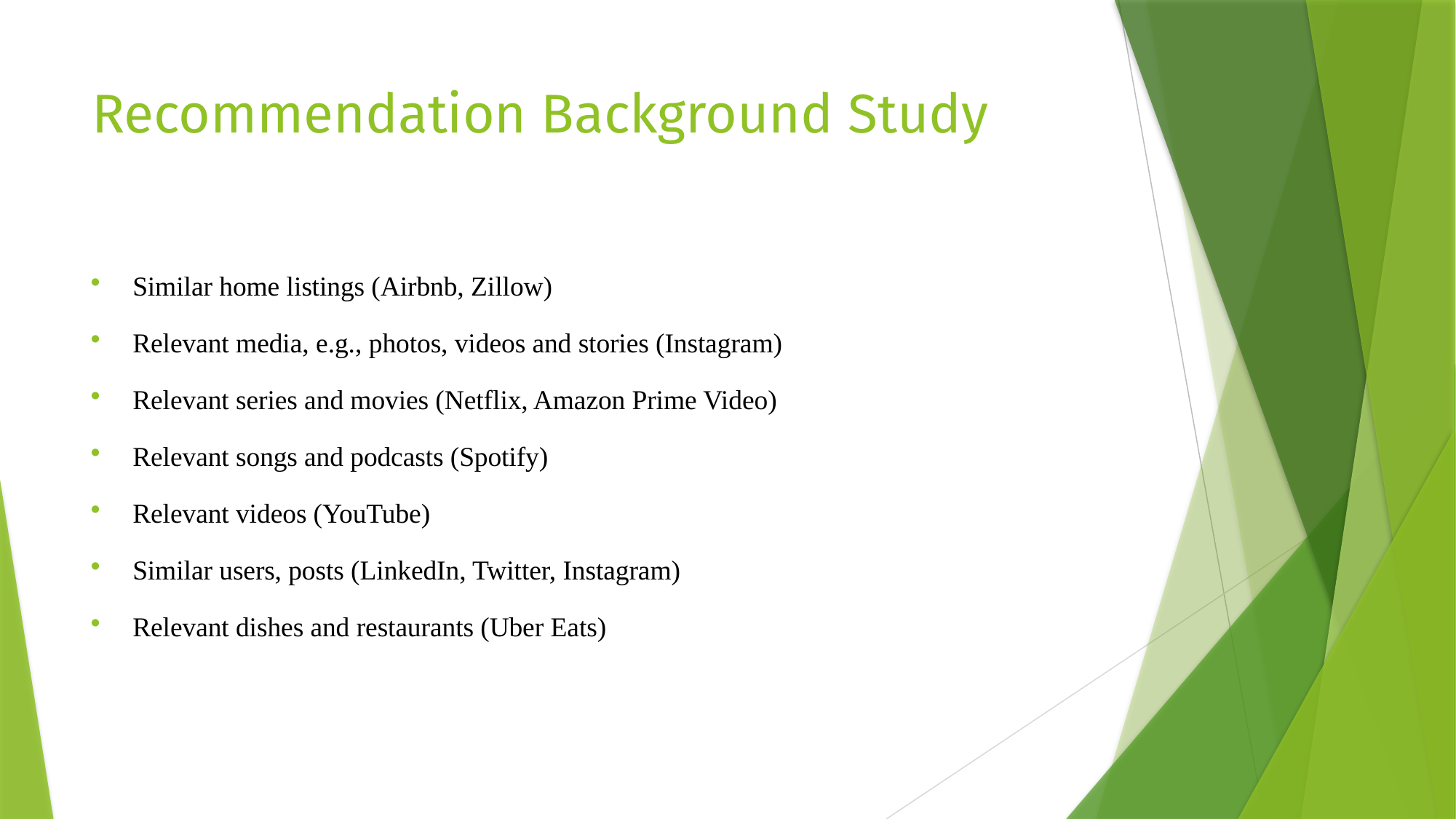

# Recommendation Background Study
Similar home listings (Airbnb, Zillow)
Relevant media, e.g., photos, videos and stories (Instagram)
Relevant series and movies (Netflix, Amazon Prime Video)
Relevant songs and podcasts (Spotify)
Relevant videos (YouTube)
Similar users, posts (LinkedIn, Twitter, Instagram)
Relevant dishes and restaurants (Uber Eats)